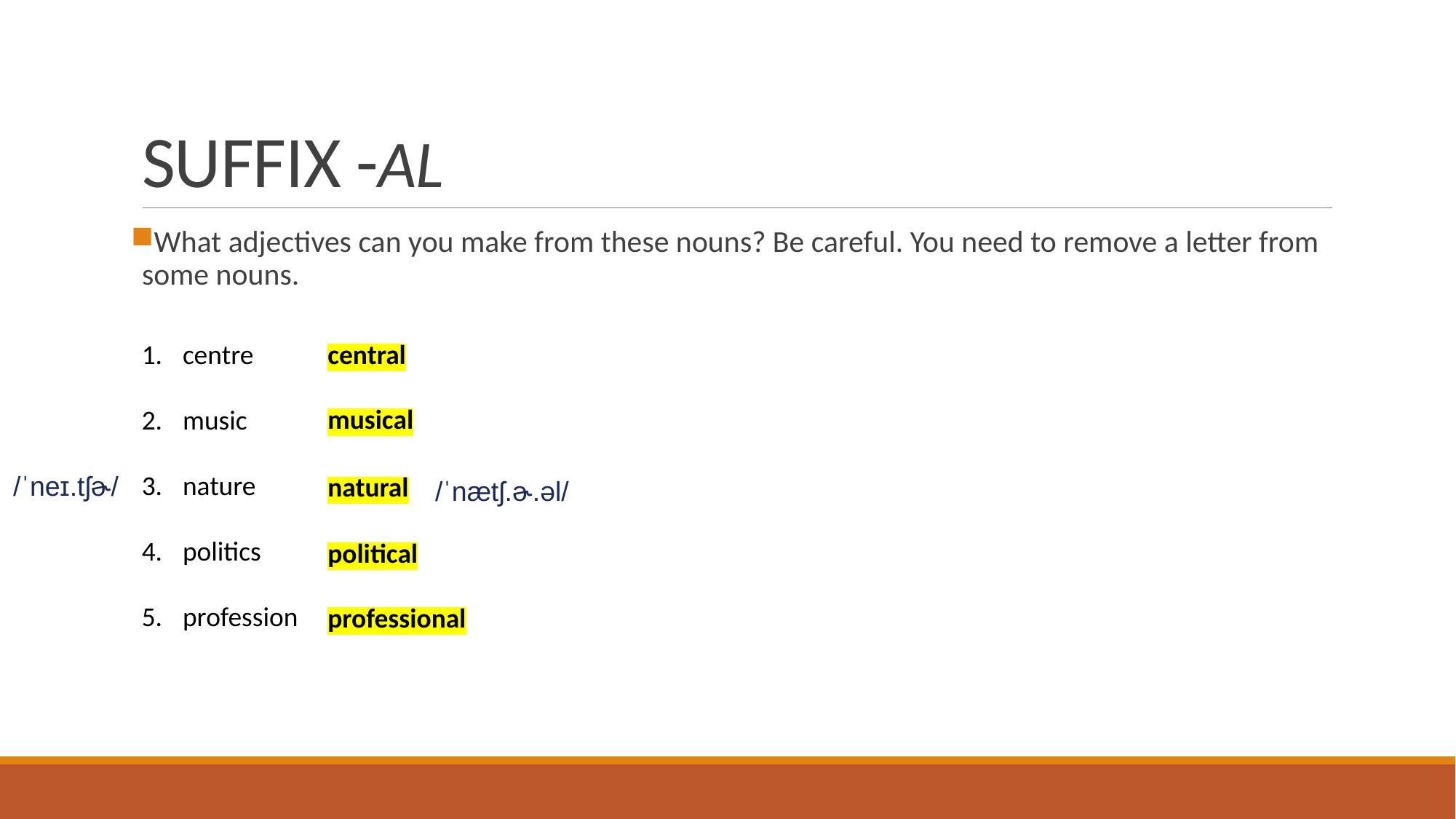

# SUFFIX -AL
What adjectives can you make from these nouns? Be careful. You need to remove a letter from some nouns.
centre

music

nature

politics

profession
central
musical
/ˈneɪ.tʃɚ/
natural
 /ˈnætʃ.ɚ.əl/
political
professional